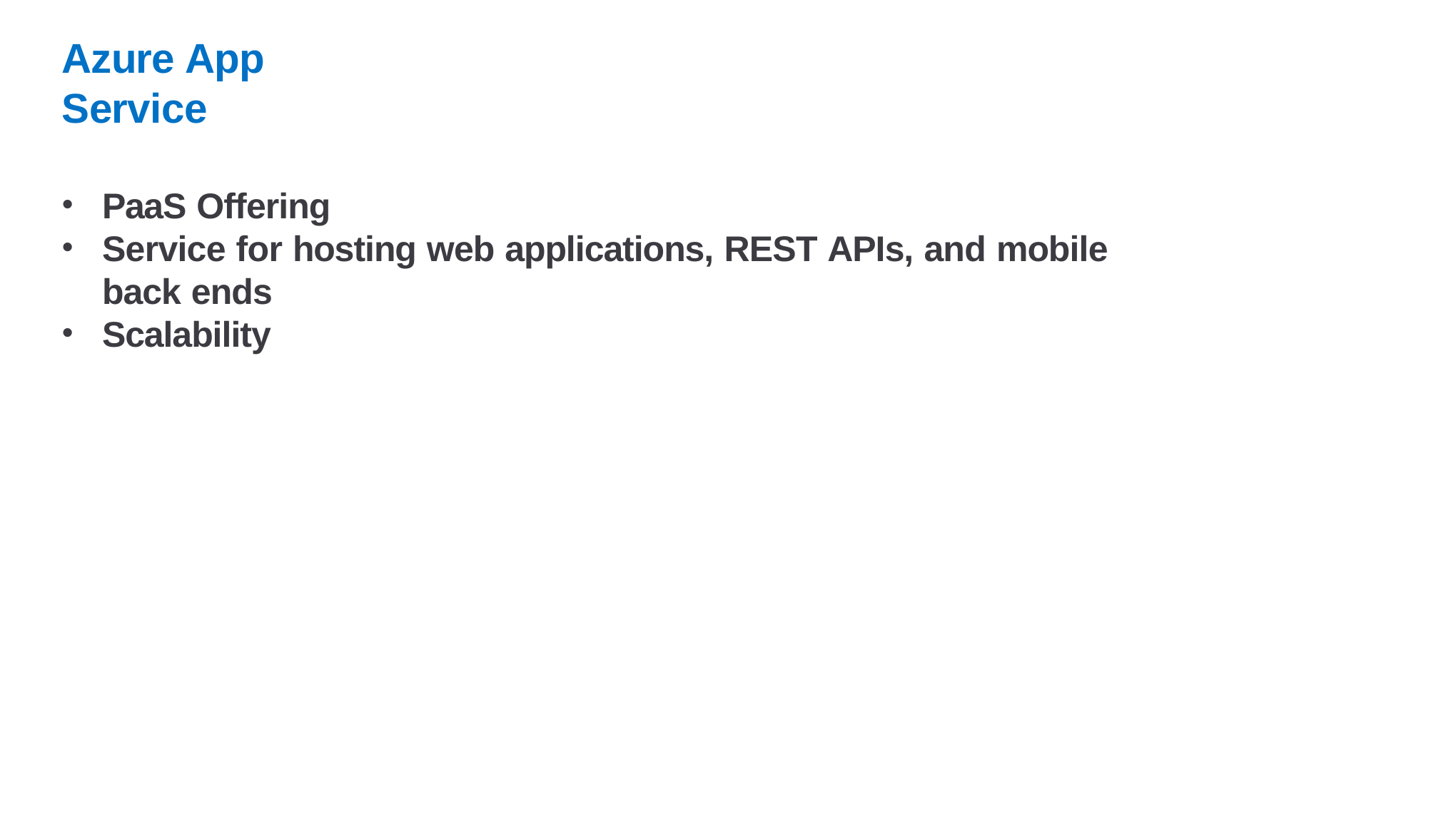

# Azure App Service
PaaS Offering
Service for hosting web applications, REST APIs, and mobile back ends
Scalability